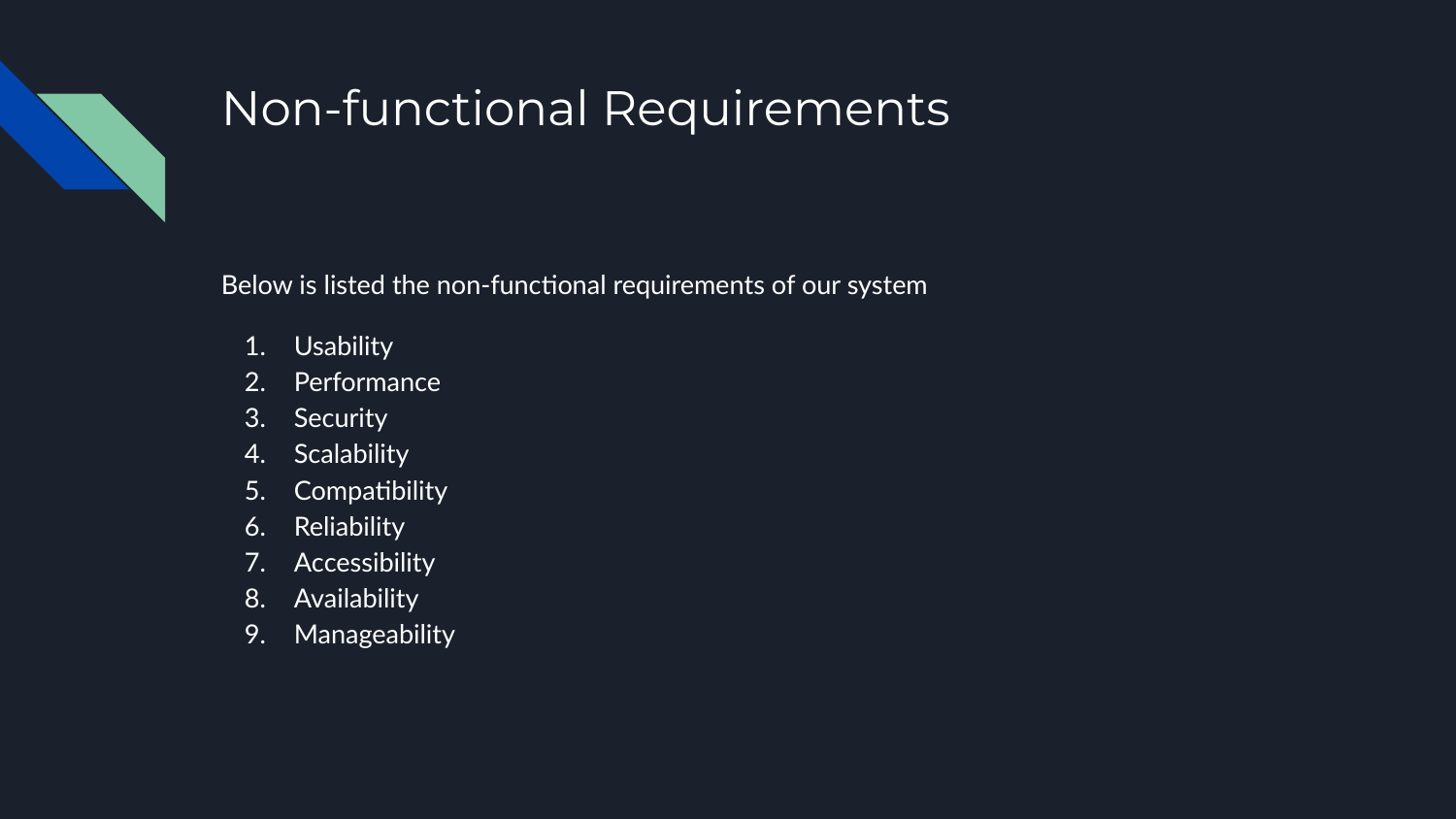

# Non-functional Requirements
Below is listed the non-functional requirements of our system
Usability
Performance
Security
Scalability
Compatibility
Reliability
Accessibility
Availability
Manageability